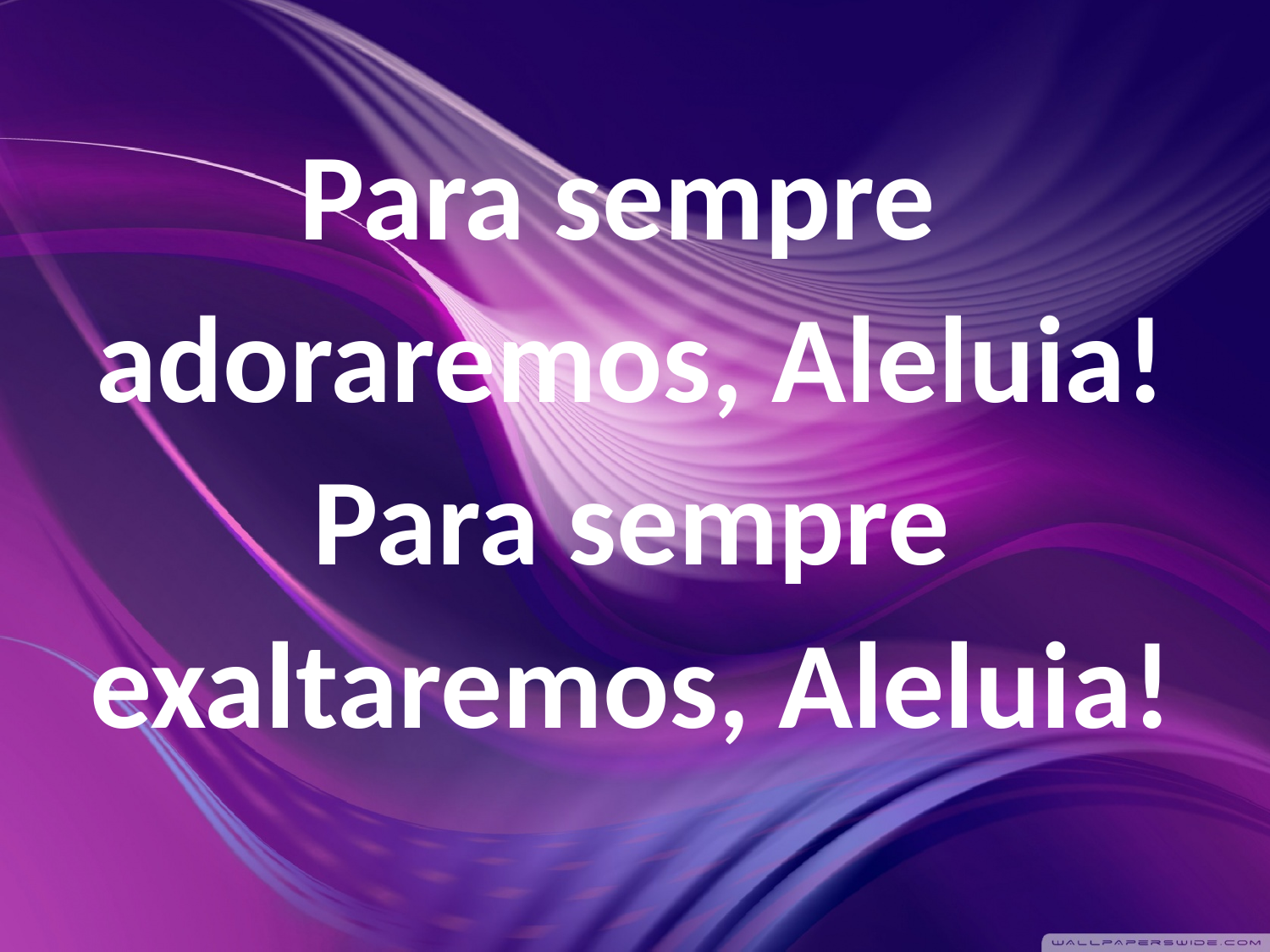

Para sempre  adoraremos, Aleluia!
Para sempre exaltaremos, Aleluia!